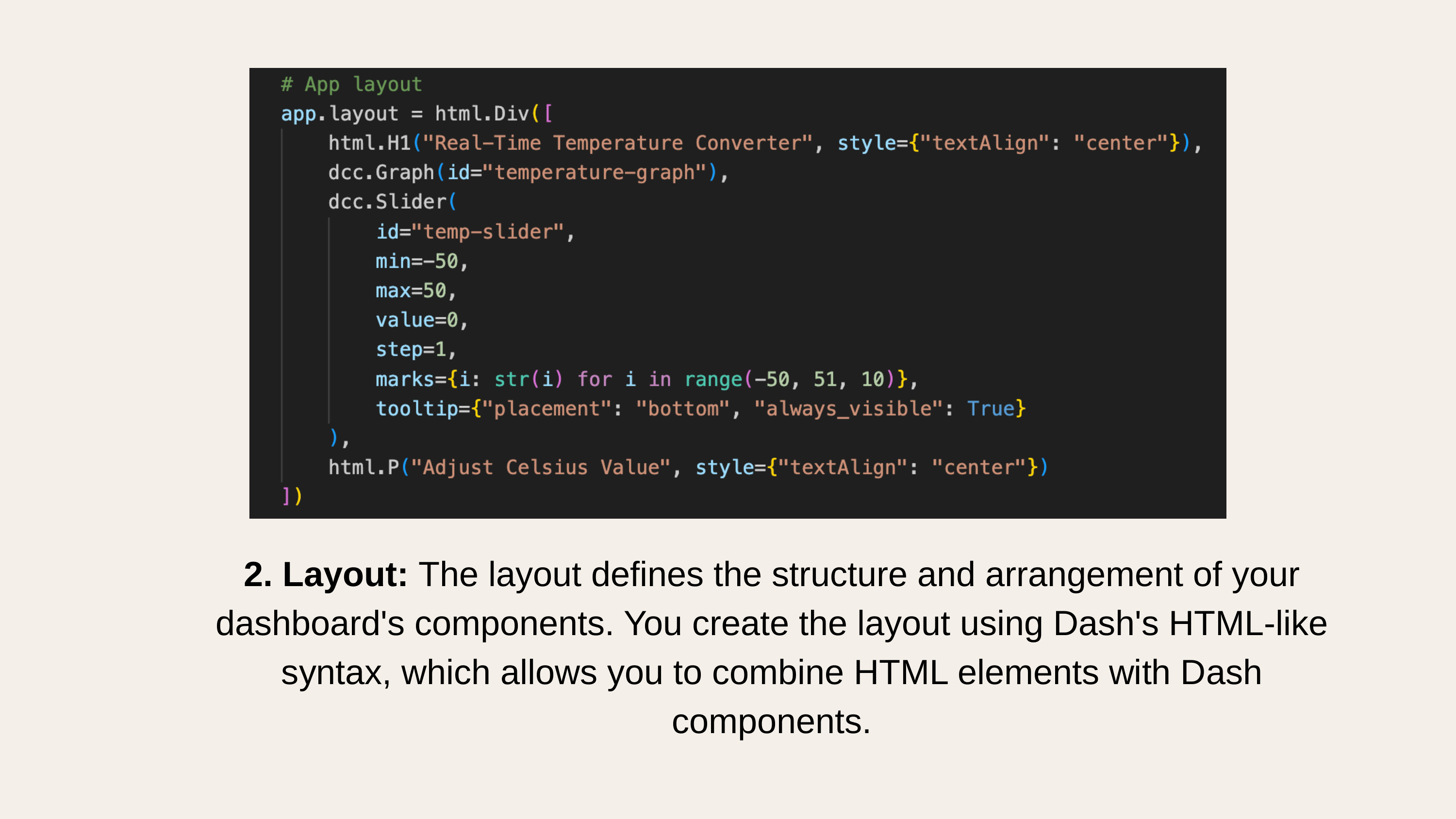

2. Layout: The layout defines the structure and arrangement of your dashboard's components. You create the layout using Dash's HTML-like syntax, which allows you to combine HTML elements with Dash components.